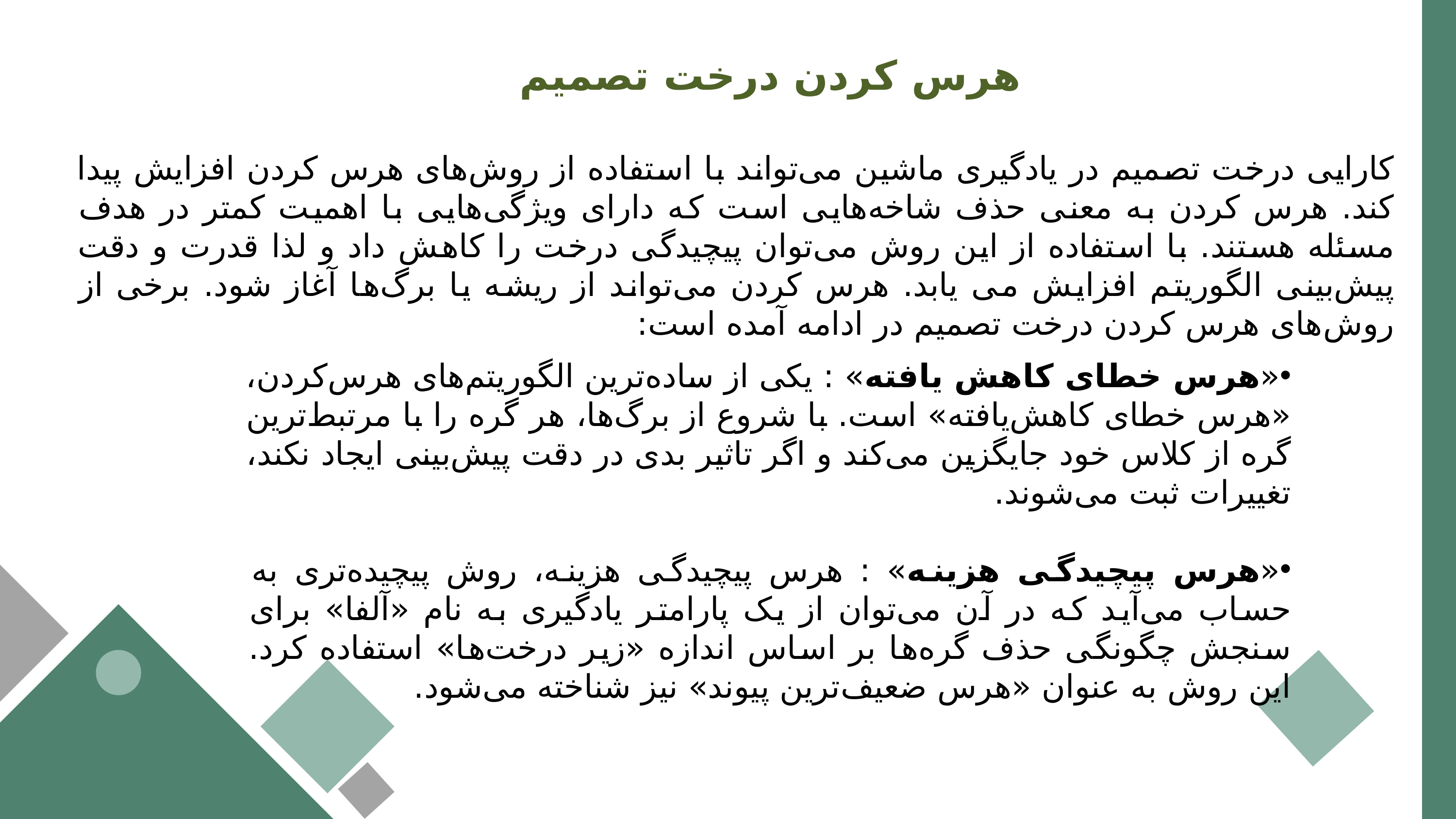

هرس کردن درخت تصمیم
کارایی درخت تصمیم در یادگیری ماشین می‌تواند با استفاده از روش‌های هرس کردن افزایش پیدا کند. هرس کردن به معنی حذف شاخه‌هایی است که دارای ویژگی‌هایی با اهمیت کمتر در هدف مسئله هستند. با استفاده از این روش می‌توان پیچیدگی درخت را کاهش داد و لذا قدرت و دقت پیش‌بینی الگوریتم افزایش می یابد. هرس کردن می‌تواند از ریشه یا برگ‌ها آغاز شود. برخی از روش‌های هرس کردن درخت تصمیم در ادامه آمده است:
«هرس خطای کاهش یافته» : یکی از ساده‌ترین الگوریتم‌های هرس‌کردن، «هرس خطای کاهش‌یافته» است. با شروع از برگ‌ها، هر گره را با مرتبط‌ترین گره از کلاس خود جایگزین می‌کند و اگر تاثیر بدی در دقت پیش‌بینی ایجاد نکند، تغییرات ثبت می‌شوند.

«هرس پیچیدگی هزینه» : هرس پیچیدگی هزینه، روش پیچیده‌تری به حساب می‌آید که در آن می‌توان از یک پارامتر یادگیری به نام «آلفا» برای سنجش چگونگی حذف گره‌ها بر اساس اندازه «زیر درخت‌ها» استفاده کرد. این روش به عنوان «هرس ضعیف‌ترین پیوند» نیز شناخته می‌شود.